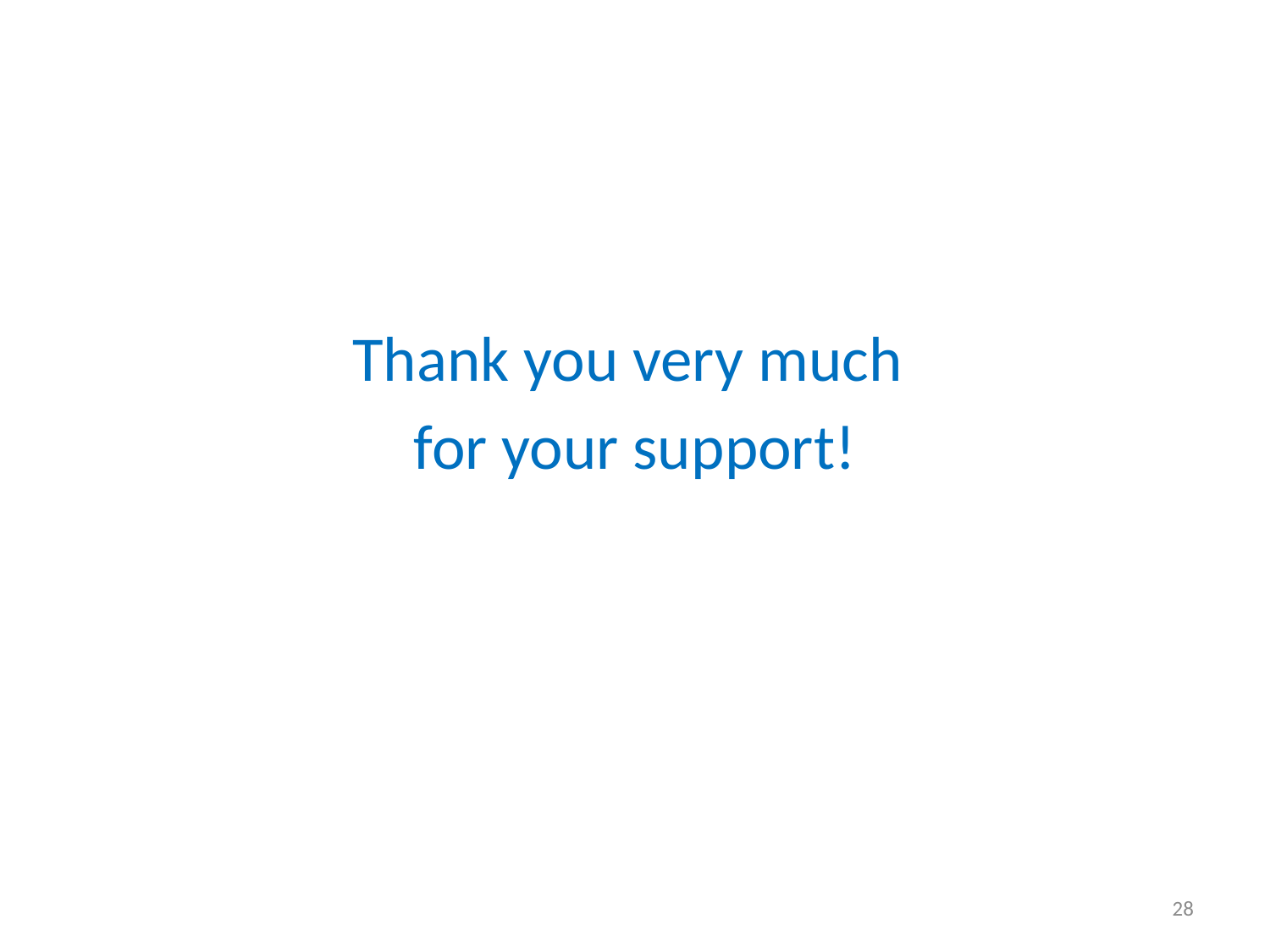

#

Thank you very much
for your support!
28